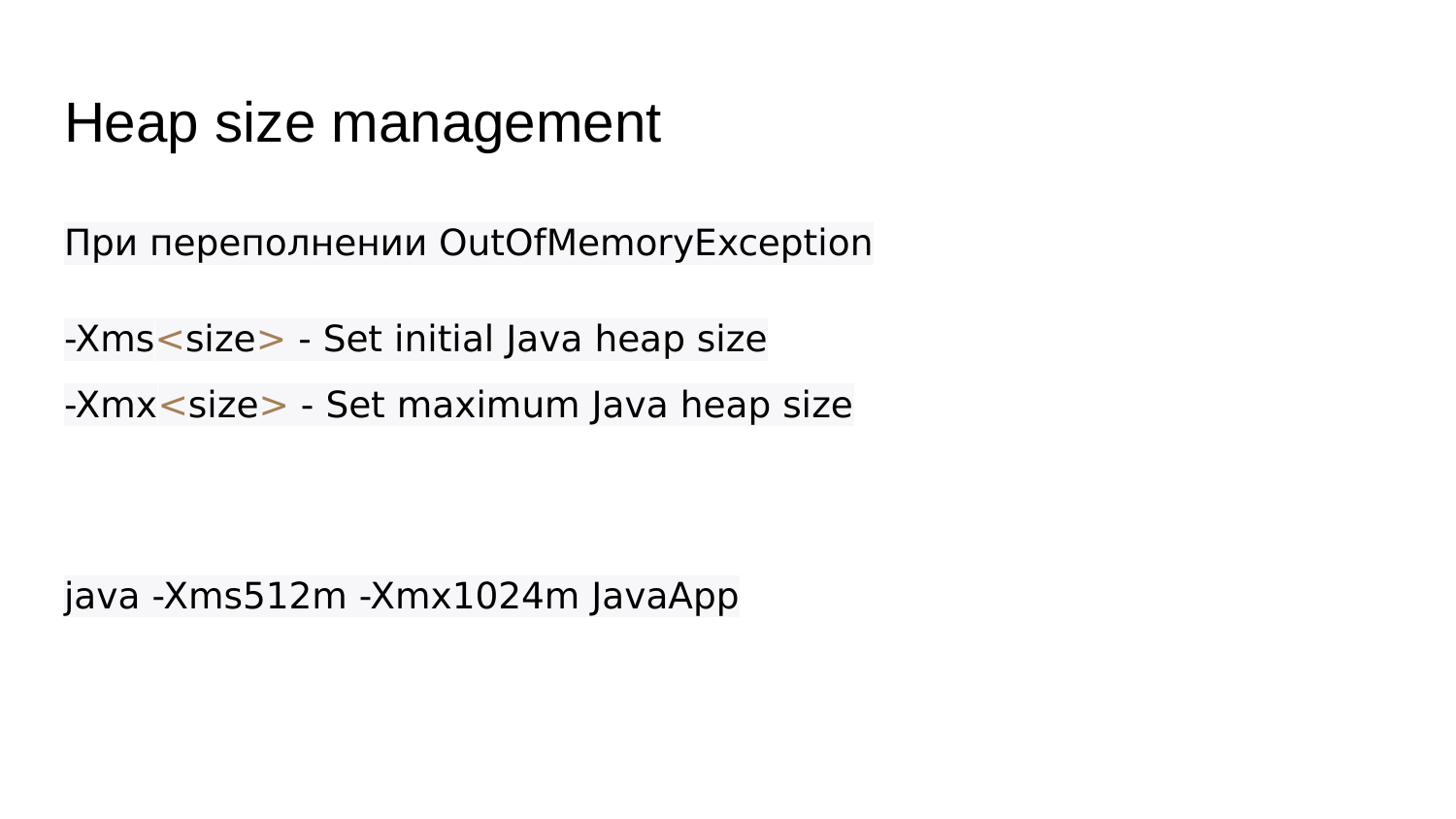

# Heap size management
При переполнении OutOfMemoryException
-Xms<size> - Set initial Java heap size
-Xmx<size> - Set maximum Java heap size

java -Xms512m -Xmx1024m JavaApp